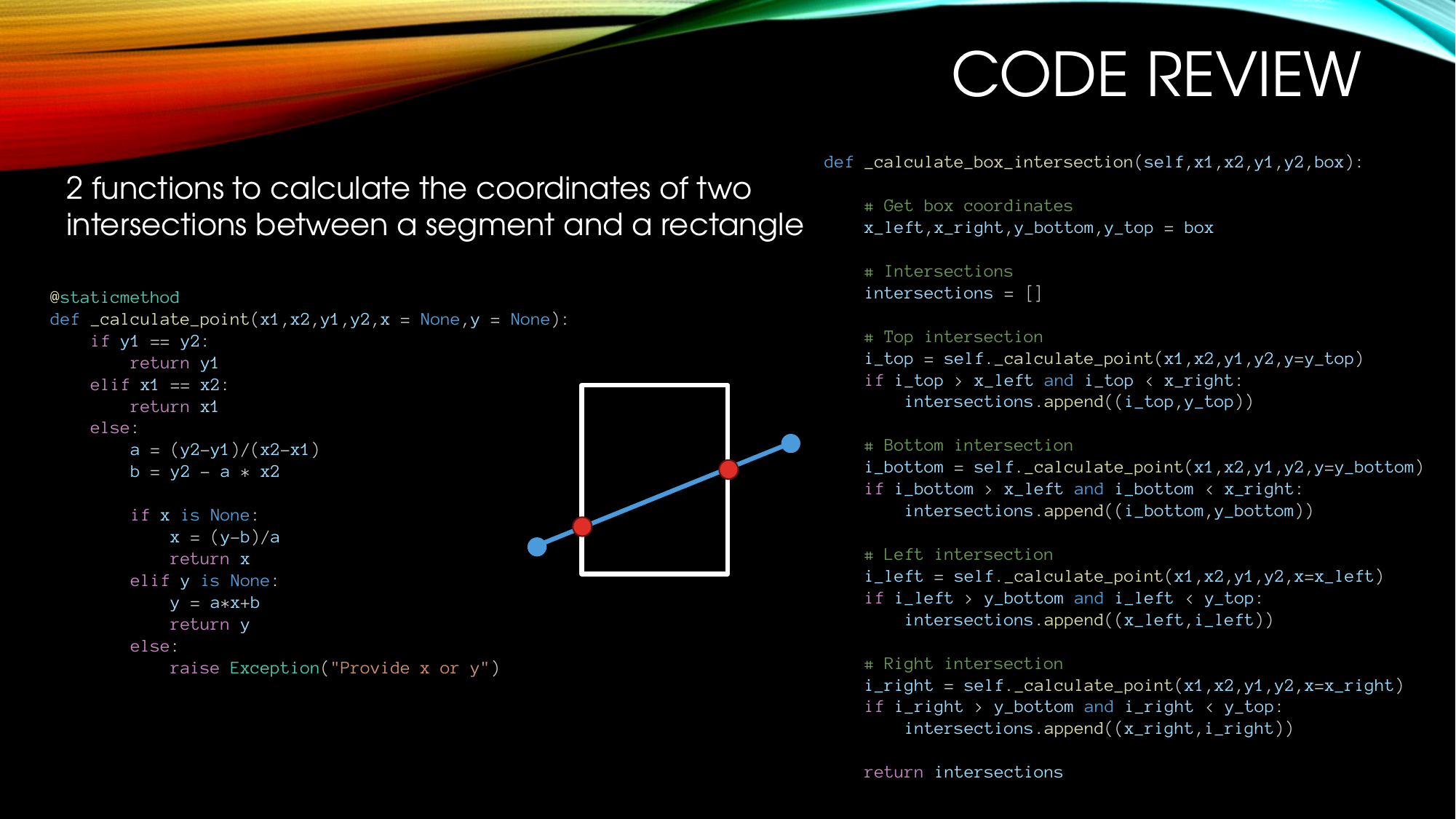

# Code review
    def _calculate_box_intersection(self,x1,x2,y1,y2,box):
        # Get box coordinates
        x_left,x_right,y_bottom,y_top = box
        # Intersections
        intersections = []
        # Top intersection
        i_top = self._calculate_point(x1,x2,y1,y2,y=y_top)
        if i_top > x_left and i_top < x_right:
            intersections.append((i_top,y_top))
        # Bottom intersection
        i_bottom = self._calculate_point(x1,x2,y1,y2,y=y_bottom)
        if i_bottom > x_left and i_bottom < x_right:
            intersections.append((i_bottom,y_bottom))
        # Left intersection
        i_left = self._calculate_point(x1,x2,y1,y2,x=x_left)
        if i_left > y_bottom and i_left < y_top:
            intersections.append((x_left,i_left))
        # Right intersection
        i_right = self._calculate_point(x1,x2,y1,y2,x=x_right)
        if i_right > y_bottom and i_right < y_top:
            intersections.append((x_right,i_right))
        return intersections
2 functions to calculate the coordinates of two intersections between a segment and a rectangle
    @staticmethod
    def _calculate_point(x1,x2,y1,y2,x = None,y = None):
        if y1 == y2:
            return y1
        elif x1 == x2:
            return x1
        else:
            a = (y2-y1)/(x2-x1)
            b = y2 - a * x2
            if x is None:
                x = (y-b)/a
                return x
            elif y is None:
                y = a*x+b
                return y
            else:
                raise Exception("Provide x or y")